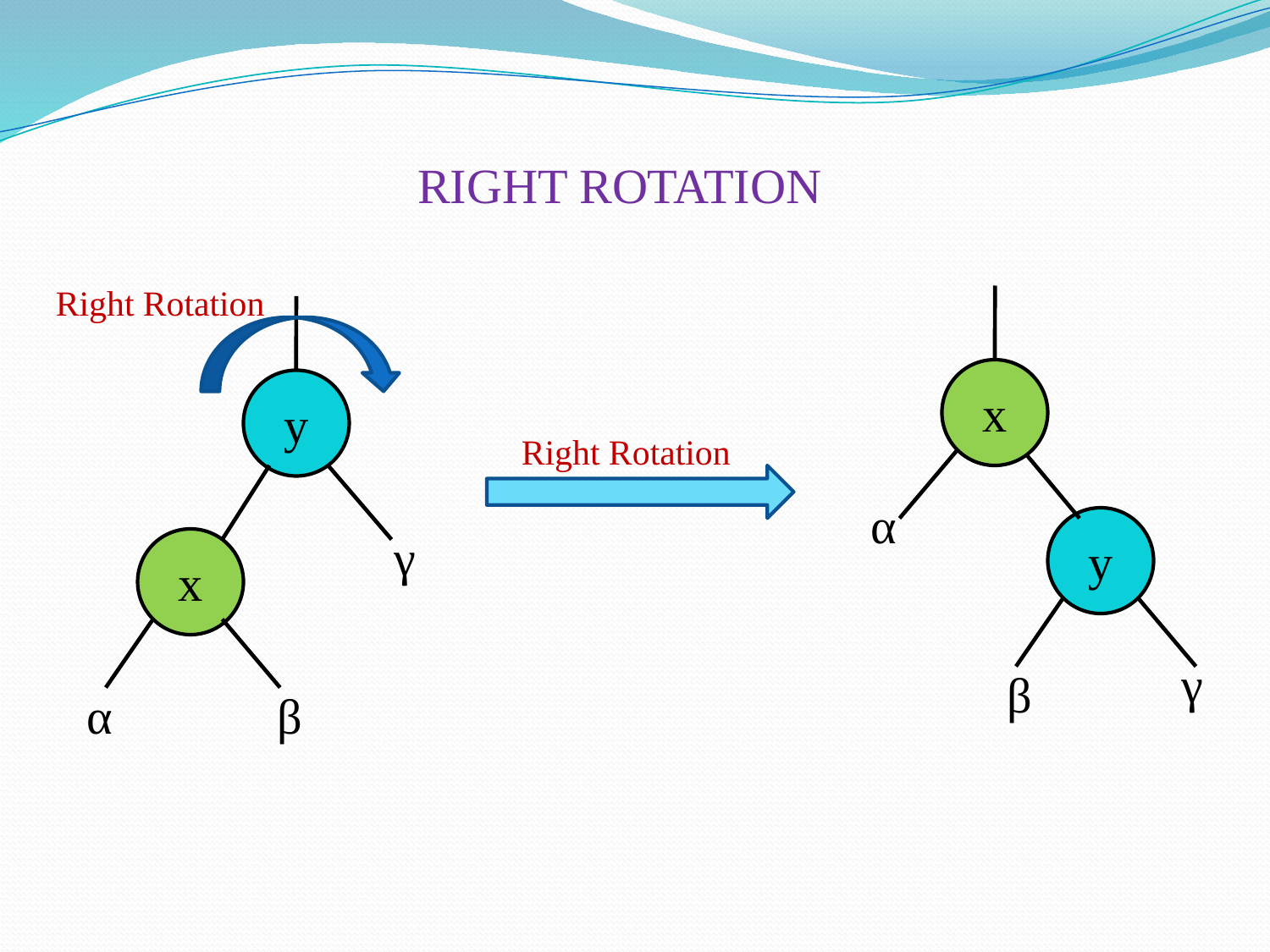

RIGHT ROTATION
Right Rotation

x
y
Right Rotation

α
y
γ
x
γ
β
α
β